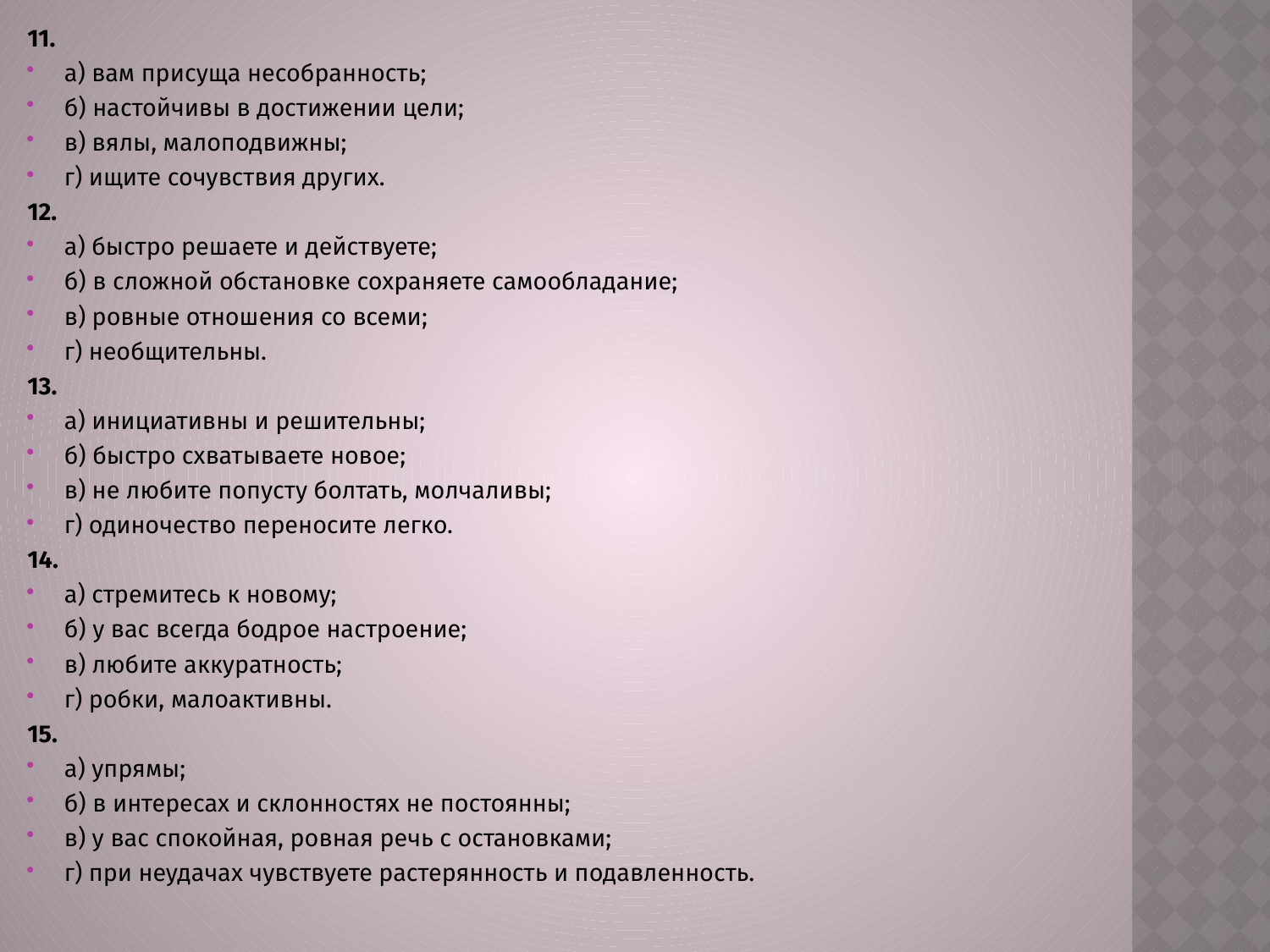

11.
а) вам присуща несобранность;
б) настойчивы в достижении цели;
в) вялы, малоподвижны;
г) ищите сочувствия других.
12.
а) быстро решаете и действуете;
б) в сложной обстановке сохраняете самообладание;
в) ровные отношения со всеми;
г) необщительны.
13.
а) инициативны и решительны;
б) быстро схватываете новое;
в) не любите попусту болтать, молчаливы;
г) одиночество переносите легко.
14.
а) стремитесь к новому;
б) у вас всегда бодрое настроение;
в) любите аккуратность;
г) робки, малоактивны.
15.
а) упрямы;
б) в интересах и склонностях не постоянны;
в) у вас спокойная, ровная речь с остановками;
г) при неудачах чувствуете растерянность и подавленность.